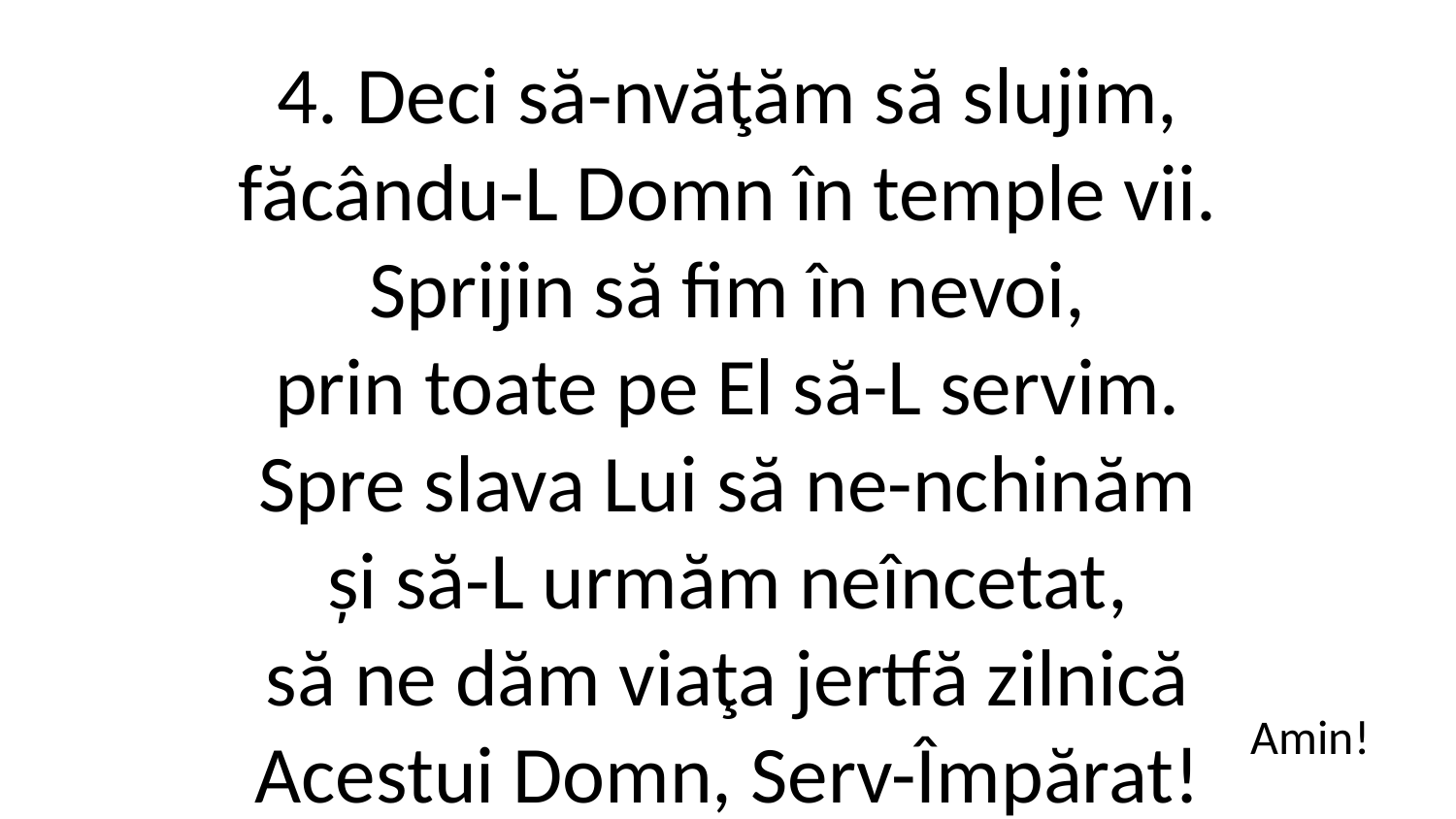

4. Deci să-nvăţăm să slujim,
făcându-L Domn în temple vii.
Sprijin să fim în nevoi,
prin toate pe El să-L servim.
Spre slava Lui să ne-nchinăm
și să-L urmăm neîncetat,
să ne dăm viaţa jertfă zilnică
Acestui Domn, Serv-Împărat!

Amin!